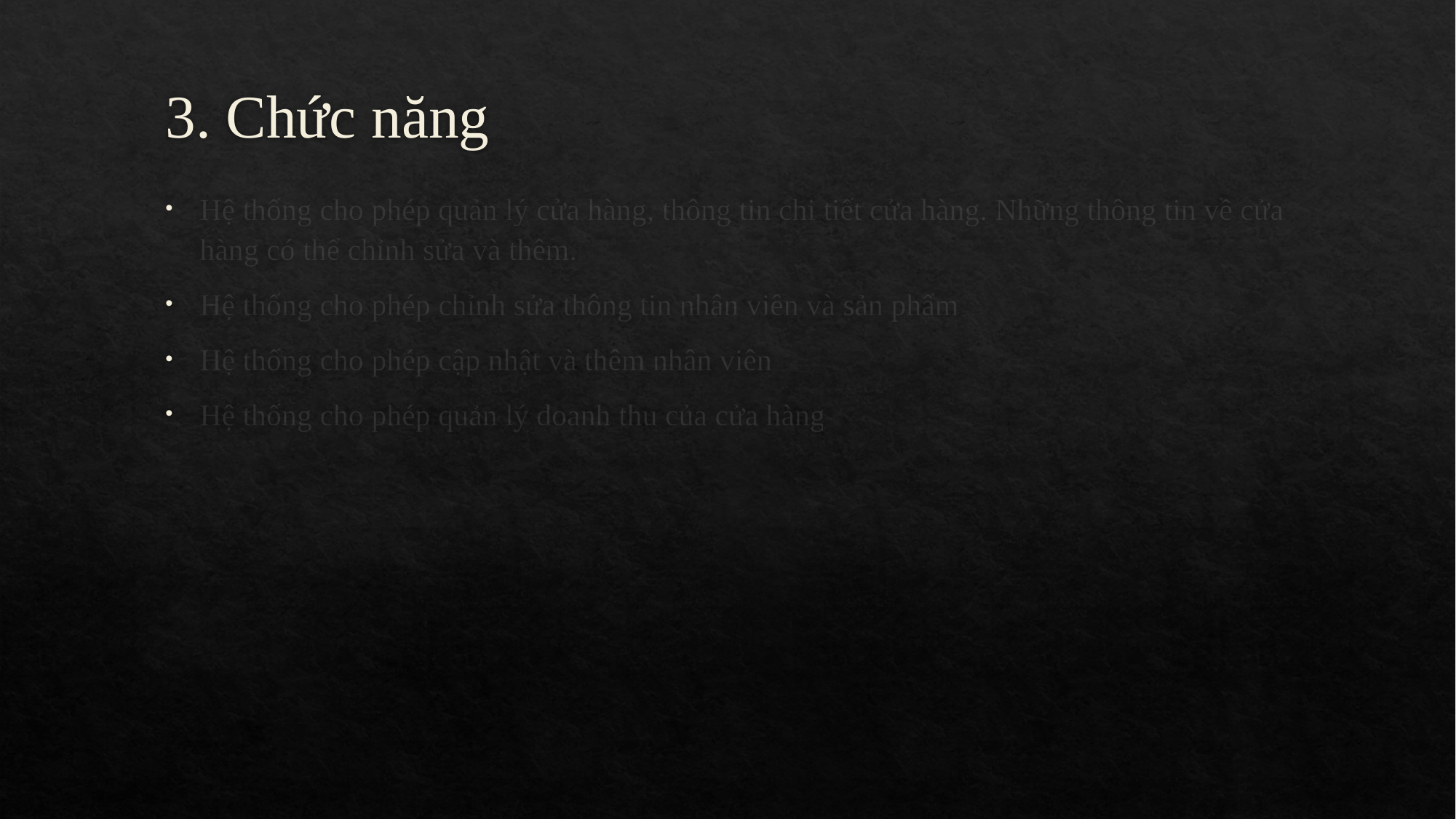

# 3. Chức năng
Hệ thống cho phép quản lý cửa hàng, thông tin chi tiết cửa hàng. Những thông tin về cửa hàng có thể chỉnh sửa và thêm.
Hệ thống cho phép chỉnh sửa thông tin nhân viên và sản phẩm
Hệ thống cho phép cập nhật và thêm nhân viên
Hệ thống cho phép quản lý doanh thu của cửa hàng